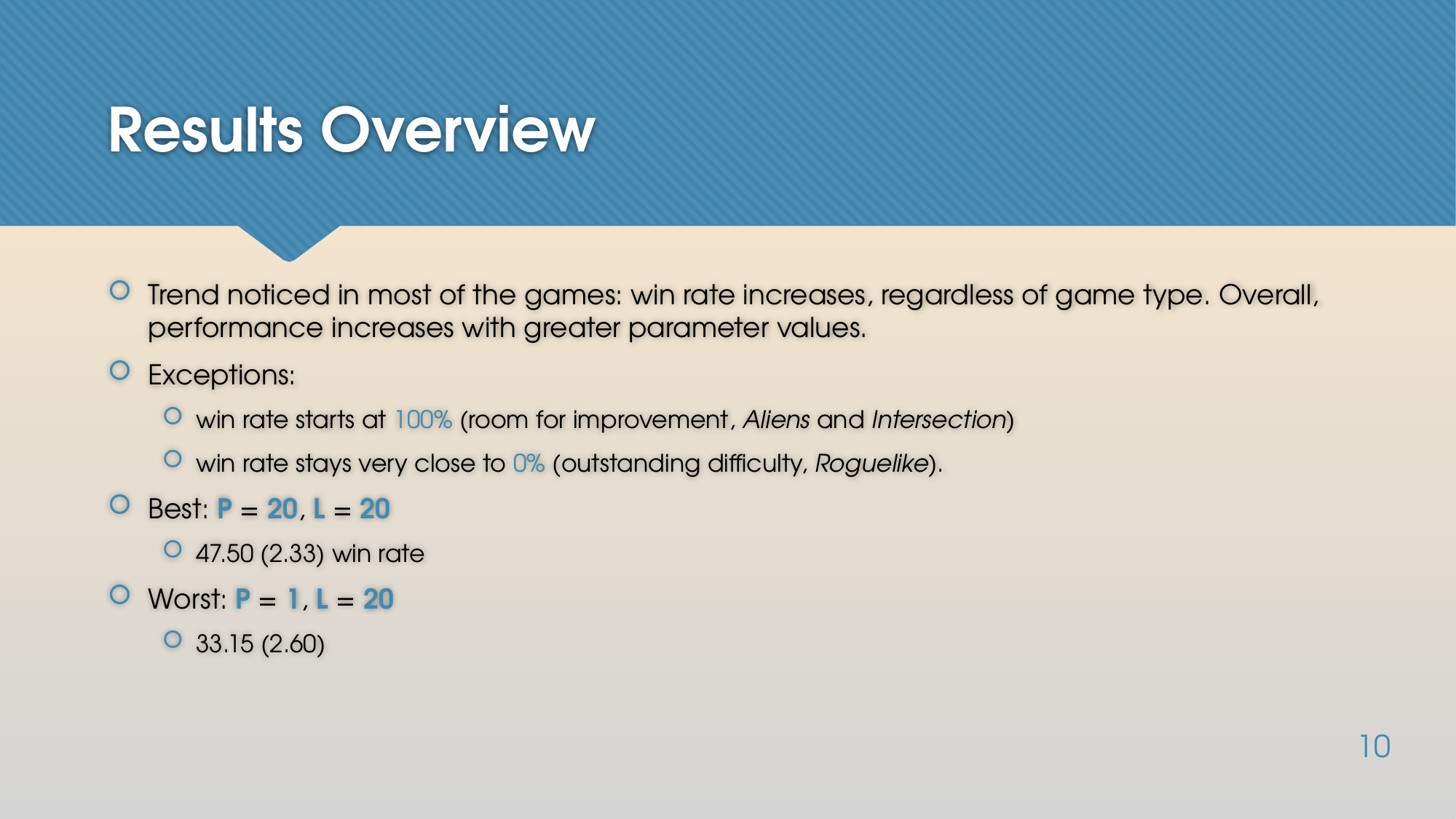

# Results Overview
Trend noticed in most of the games: win rate increases, regardless of game type. Overall, performance increases with greater parameter values.
Exceptions:
win rate starts at 100% (room for improvement, Aliens and Intersection)
win rate stays very close to 0% (outstanding difficulty, Roguelike).
Best: P = 20, L = 20
47.50 (2.33) win rate
Worst: P = 1, L = 20
33.15 (2.60)
10